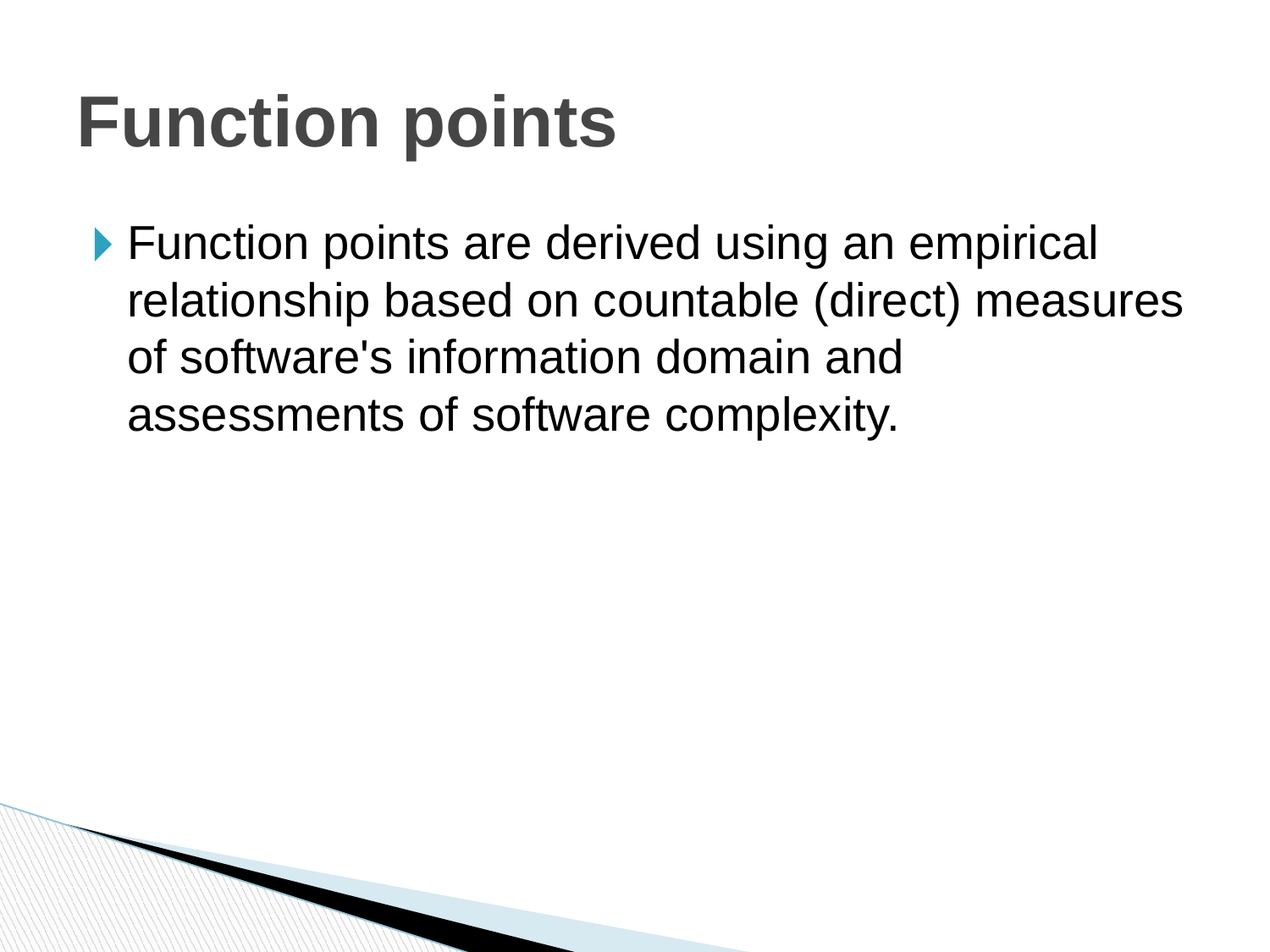

# Function points
Function points are derived using an empirical relationship based on countable (direct) measures of software's information domain and assessments of software complexity.